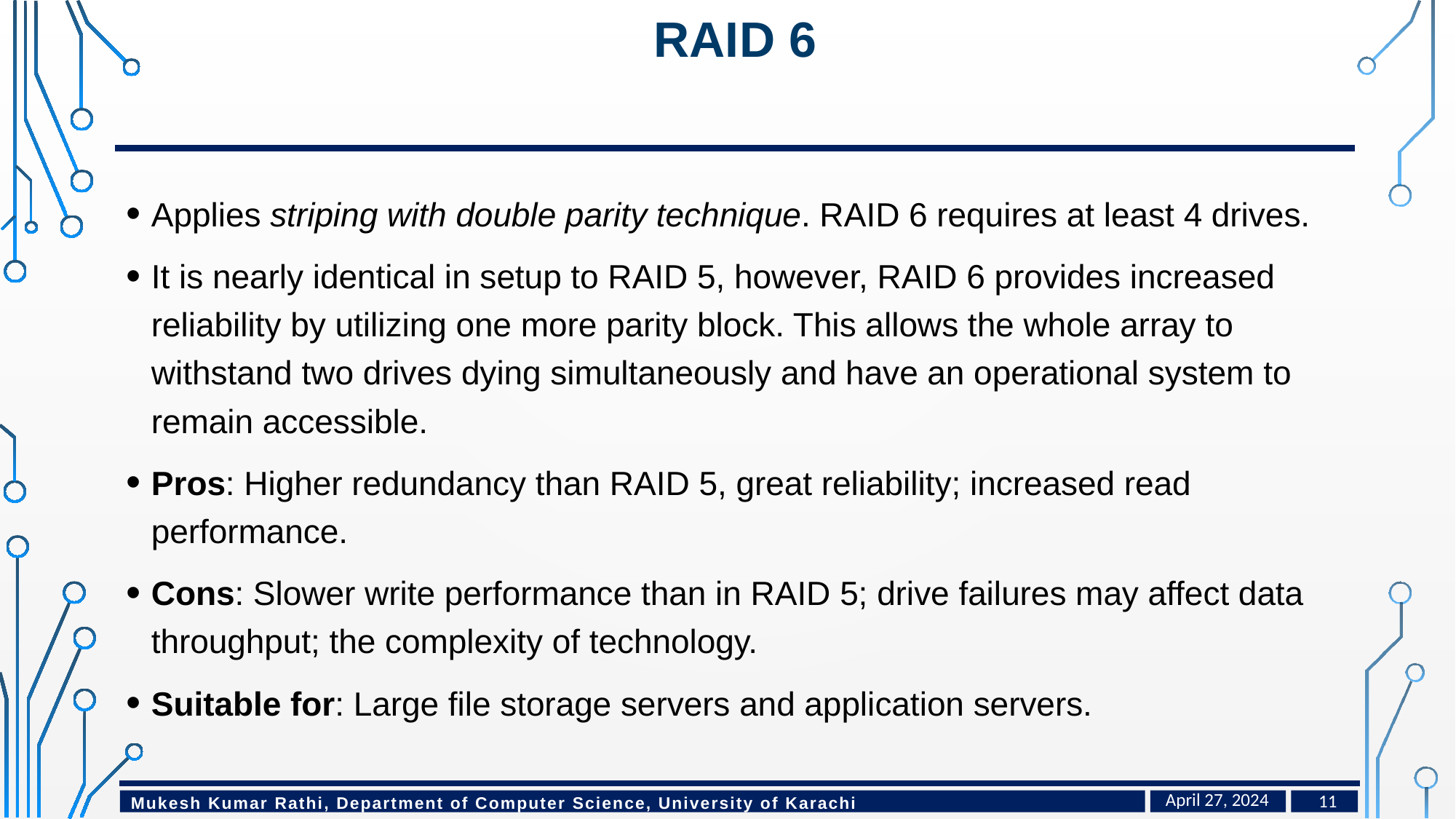

# RAID 6
Applies striping with double parity technique. RAID 6 requires at least 4 drives.
It is nearly identical in setup to RAID 5, however, RAID 6 provides increased reliability by utilizing one more parity block. This allows the whole array to withstand two drives dying simultaneously and have an operational system to remain accessible.
Pros: Higher redundancy than RAID 5, great reliability; increased read performance.
Cons: Slower write performance than in RAID 5; drive failures may affect data throughput; the complexity of technology.
Suitable for: Large file storage servers and application servers.

April 27, 2024
11